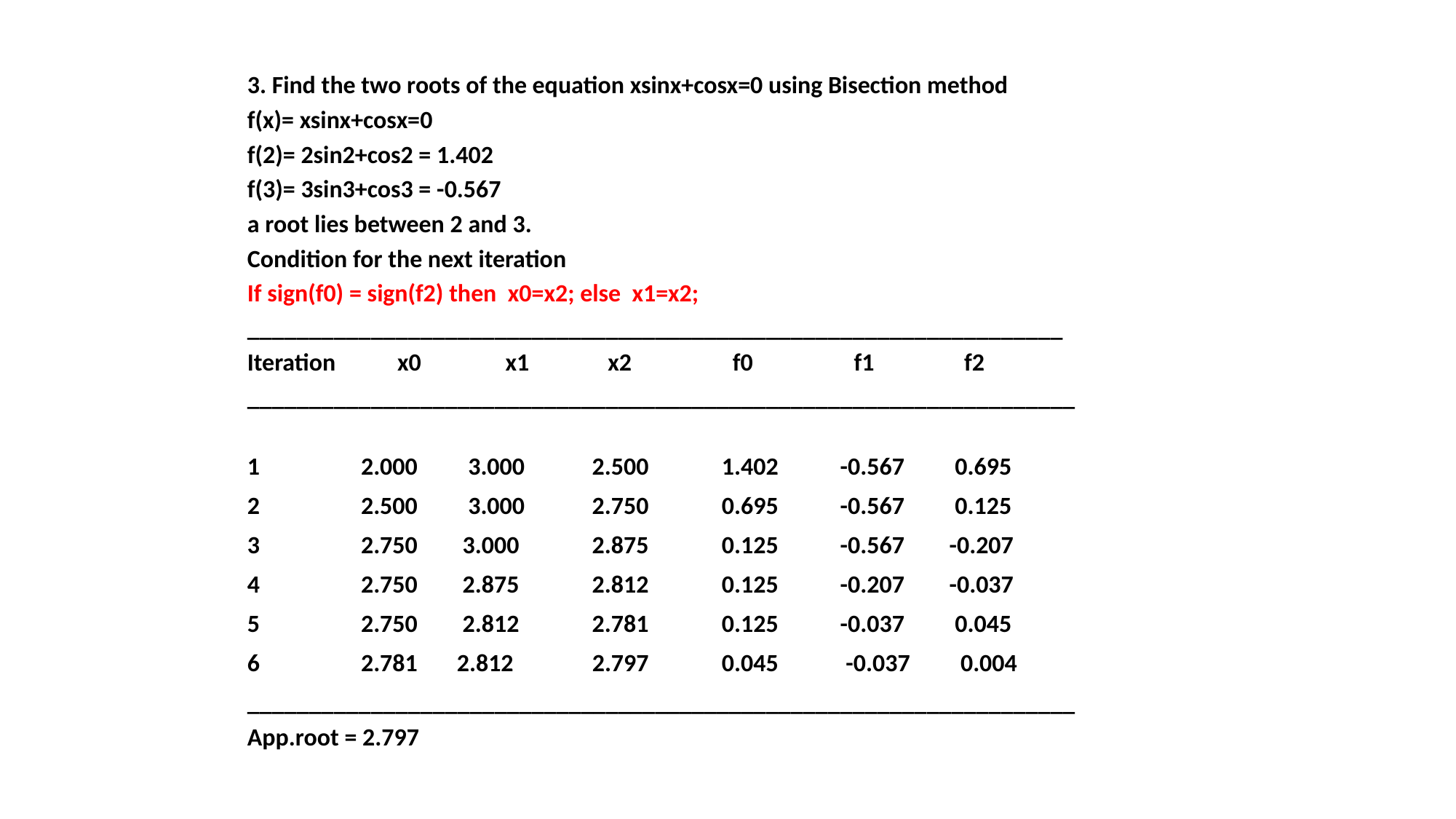

3. Find the two roots of the equation xsinx+cosx=0 using Bisection method
f(x)= xsinx+cosx=0
f(2)= 2sin2+cos2 = 1.402
f(3)= 3sin3+cos3 = -0.567
a root lies between 2 and 3.
Condition for the next iteration
If sign(f0) = sign(f2) then  x0=x2; else  x1=x2;
__________________________________________________________________
Iteration           x0               x1              x2                  f0                  f1                f2
___________________________________________________________________

1                  2.000         3.000            2.500             1.402           -0.567         0.695
2                  2.500         3.000            2.750             0.695           -0.567         0.125
3                  2.750        3.000             2.875             0.125           -0.567        -0.207
4                  2.750        2.875             2.812             0.125           -0.207        -0.037
5                  2.750        2.812             2.781             0.125           -0.037         0.045
6                  2.781       2.812              2.797             0.045            -0.037         0.004
___________________________________________________________________
App.root = 2.797